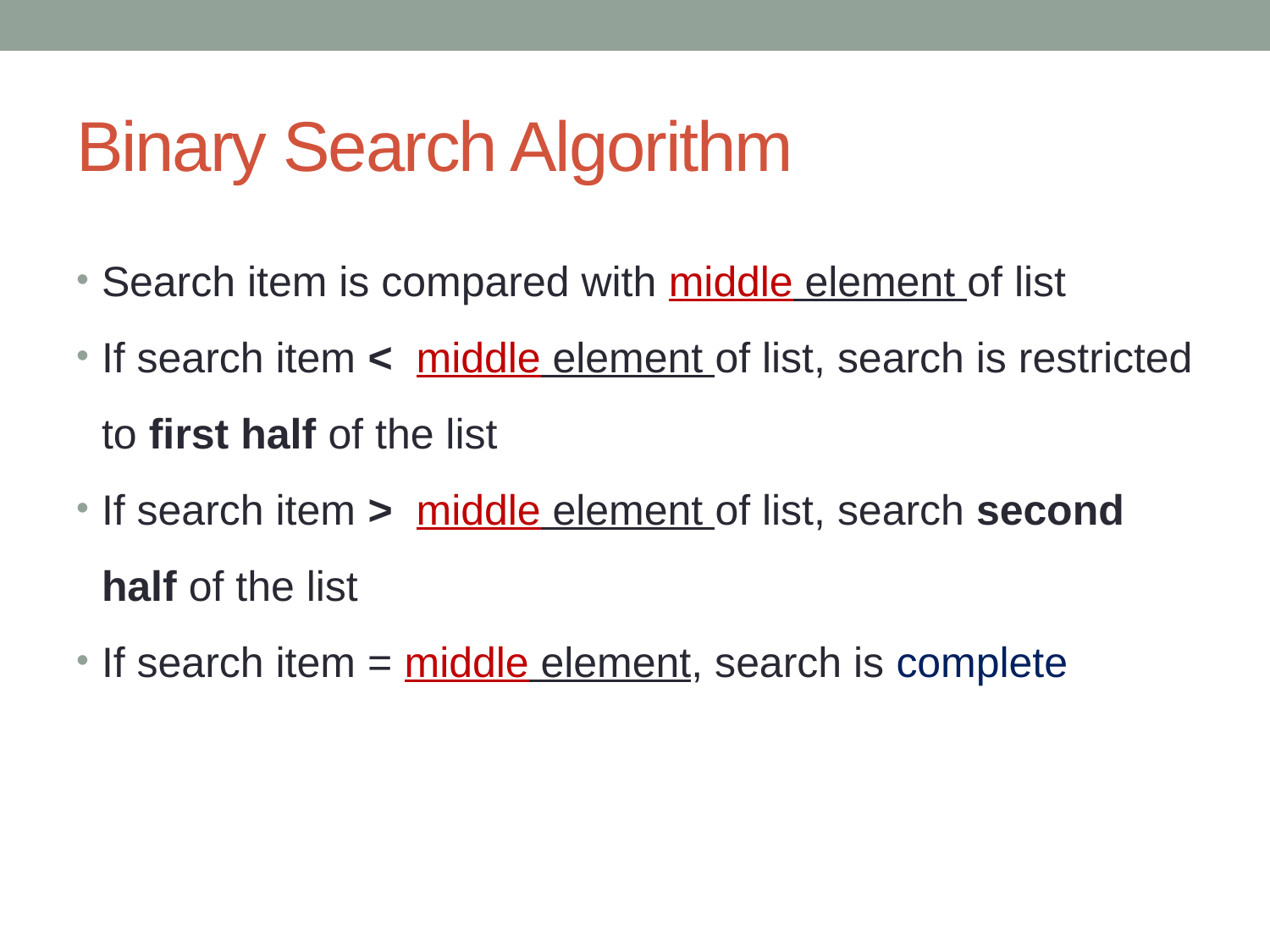

# Binary Search Algorithm
Search item is compared with middle element of list
If search item <  middle element of list, search is restricted to first half of the list
If search item >  middle element of list, search second half of the list
If search item = middle element, search is complete